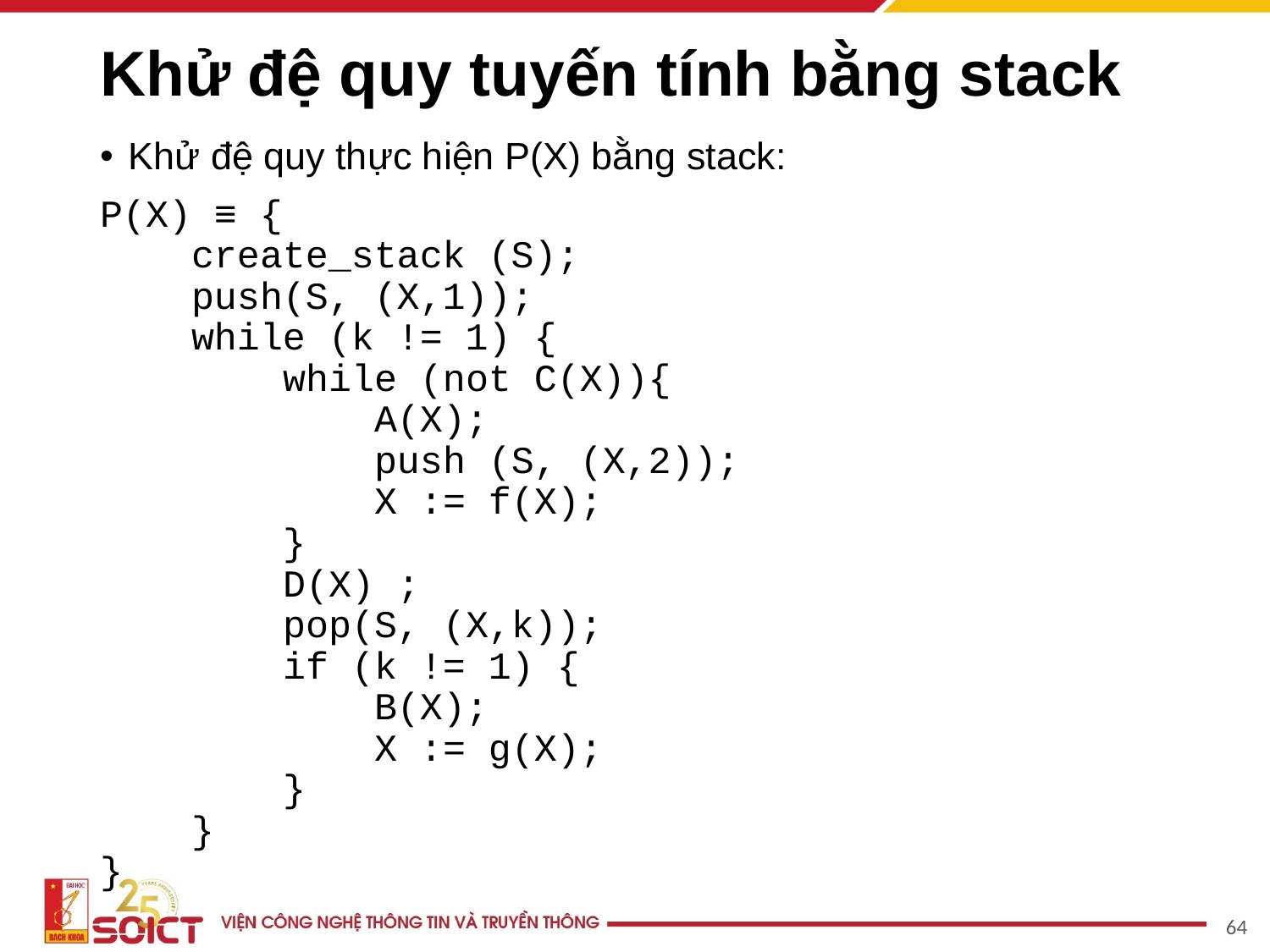

# Khử đệ quy tuyến tính bằng stack
Khử đệ quy thực hiện P(X) bằng stack:
P(X) ≡ {
    create_stack (S);
    push(S, (X,1));
    while (k != 1) {
        while (not C(X)){
            A(X);
            push (S, (X,2));
            X := f(X);
        }
        D(X) ;
        pop(S, (X,k));
        if (k != 1) {
            B(X);
            X := g(X);
        }
    }
}
64